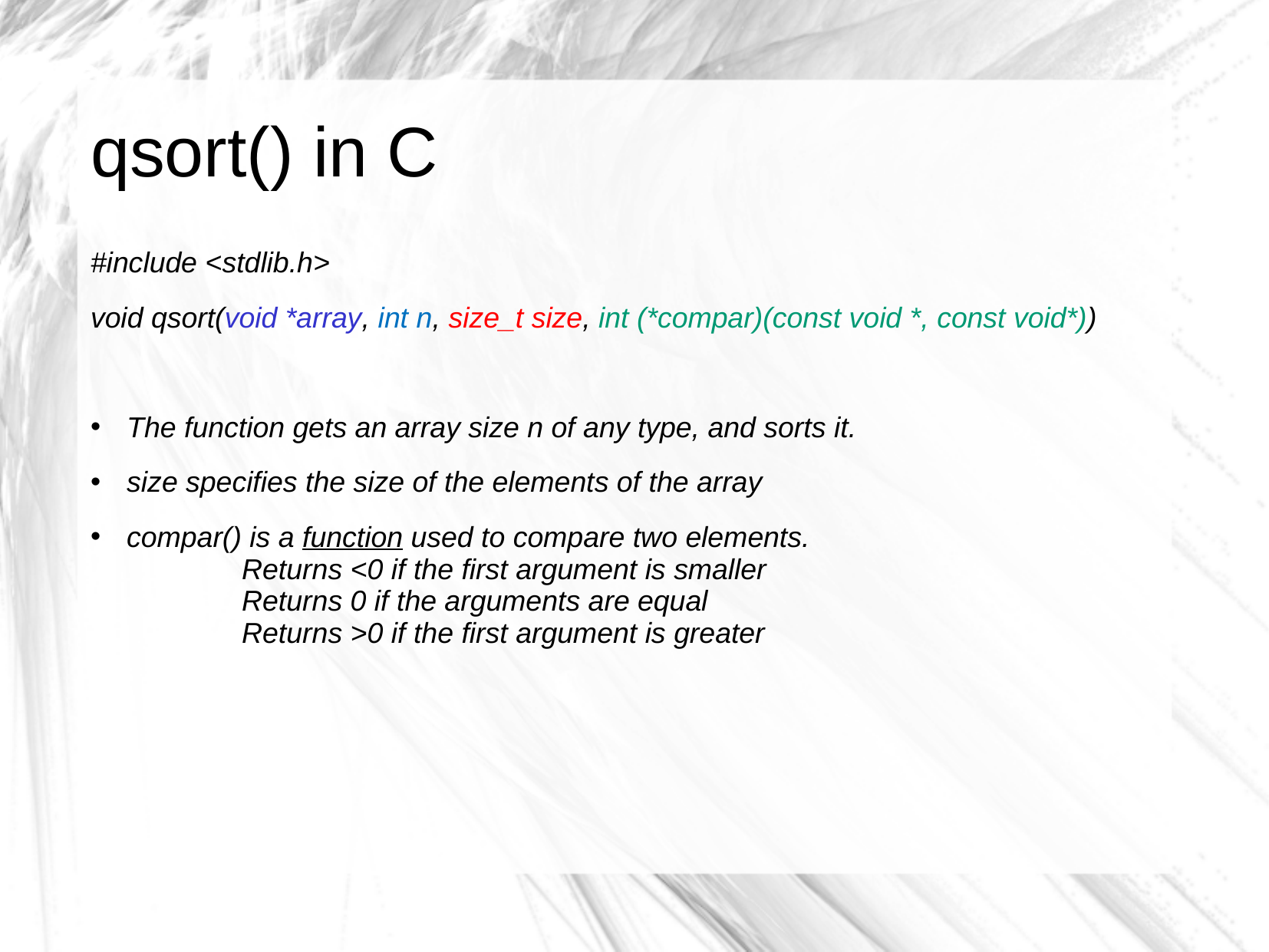

# qsort() in C
#include <stdlib.h>
void qsort(void *array, int n, size_t size, int (*compar)(const void *, const void*))

The function gets an array size n of any type, and sorts it.
size specifies the size of the elements of the array
compar() is a function used to compare two elements.
	Returns <0 if the first argument is smaller
	Returns 0 if the arguments are equal
	Returns >0 if the first argument is greater